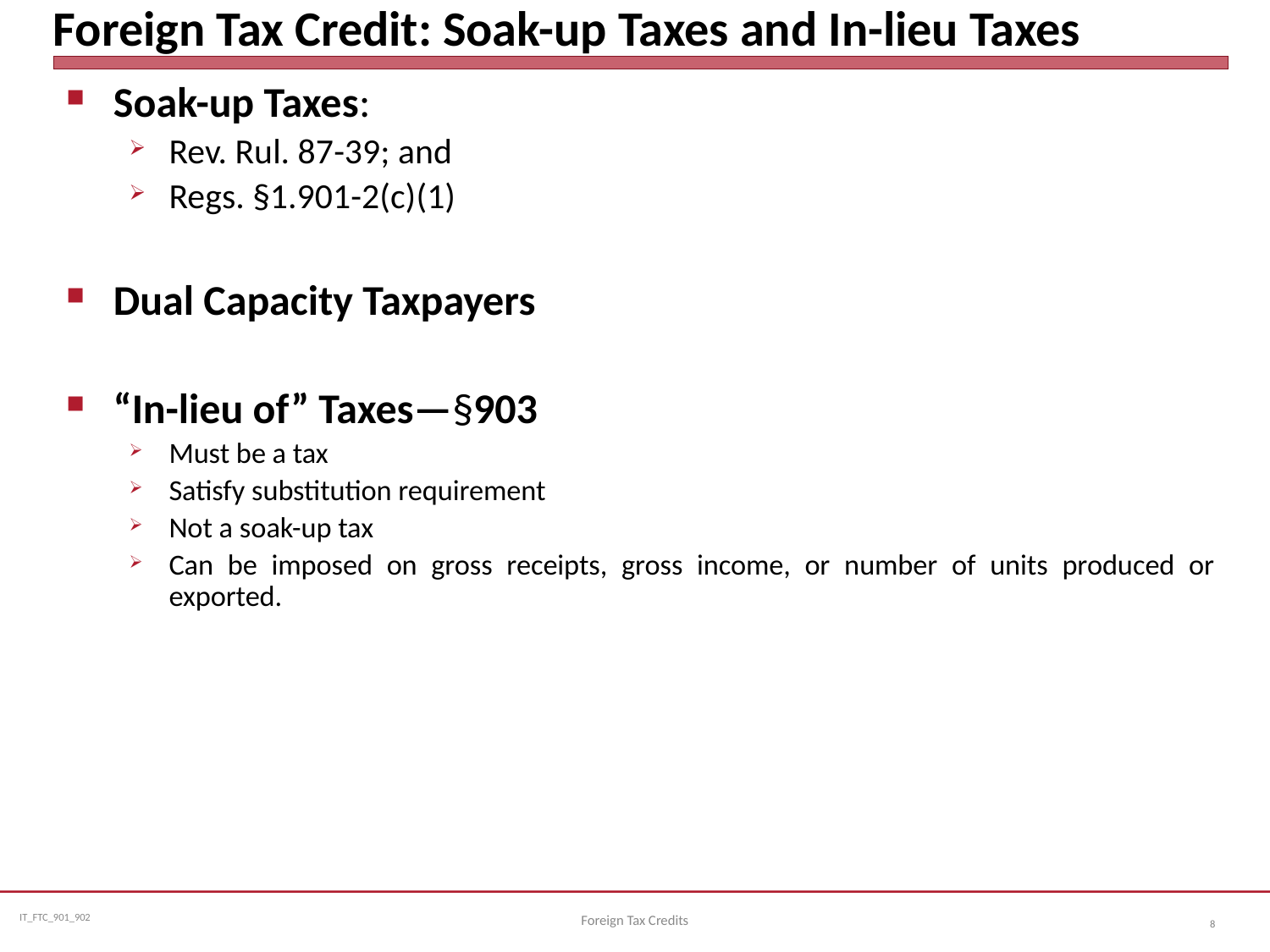

# Foreign Tax Credit: Soak-up Taxes and In-lieu Taxes
Soak-up Taxes:
Rev. Rul. 87-39; and
Regs. §1.901-2(c)(1)

Dual Capacity Taxpayers

“In-lieu of” Taxes—§903
Must be a tax
Satisfy substitution requirement
Not a soak-up tax
Can be imposed on gross receipts, gross income, or number of units produced or exported.

Foreign Tax Credits
8